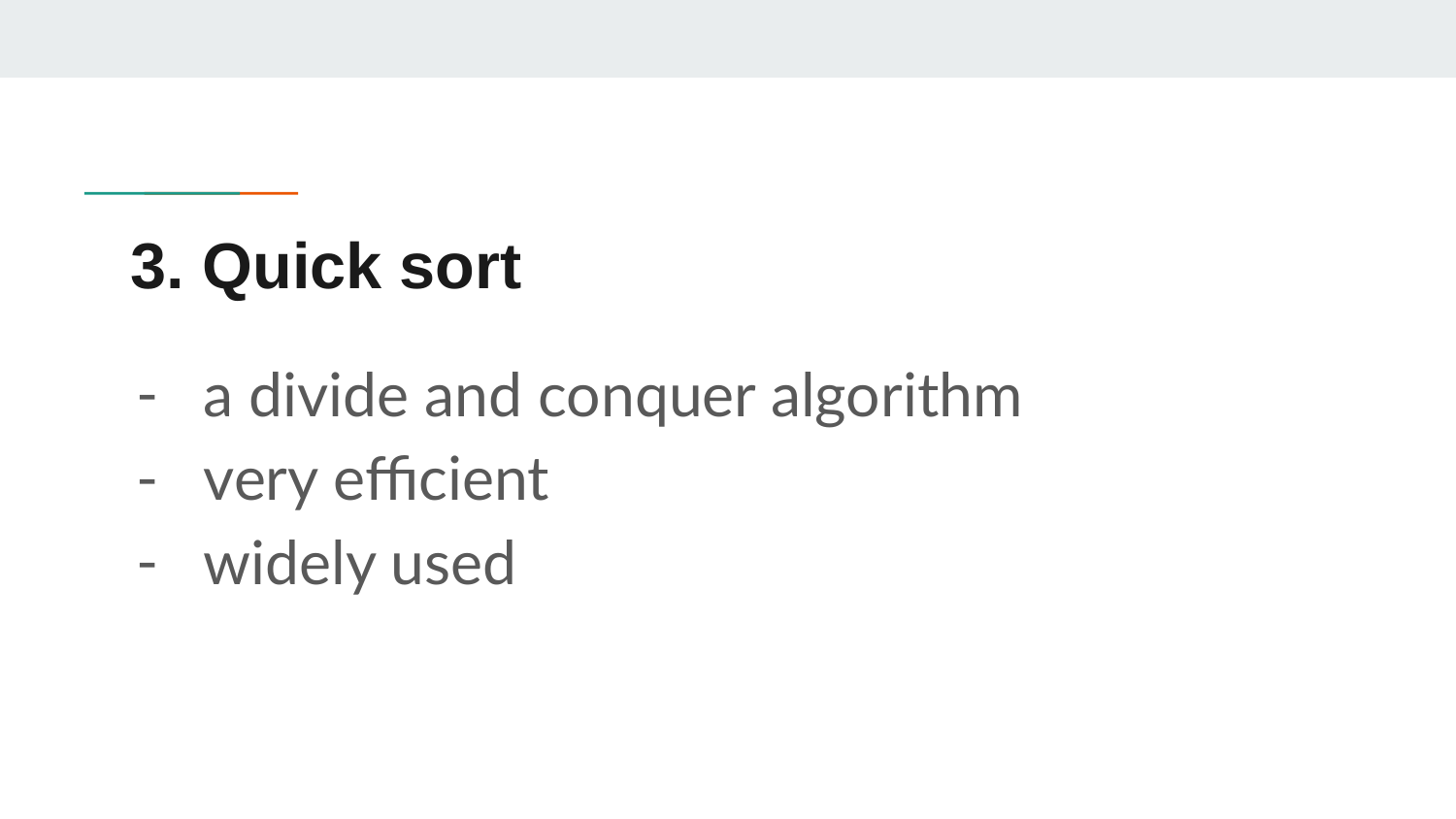

# 3. Quick sort
a divide and conquer algorithm
very efficient
widely used